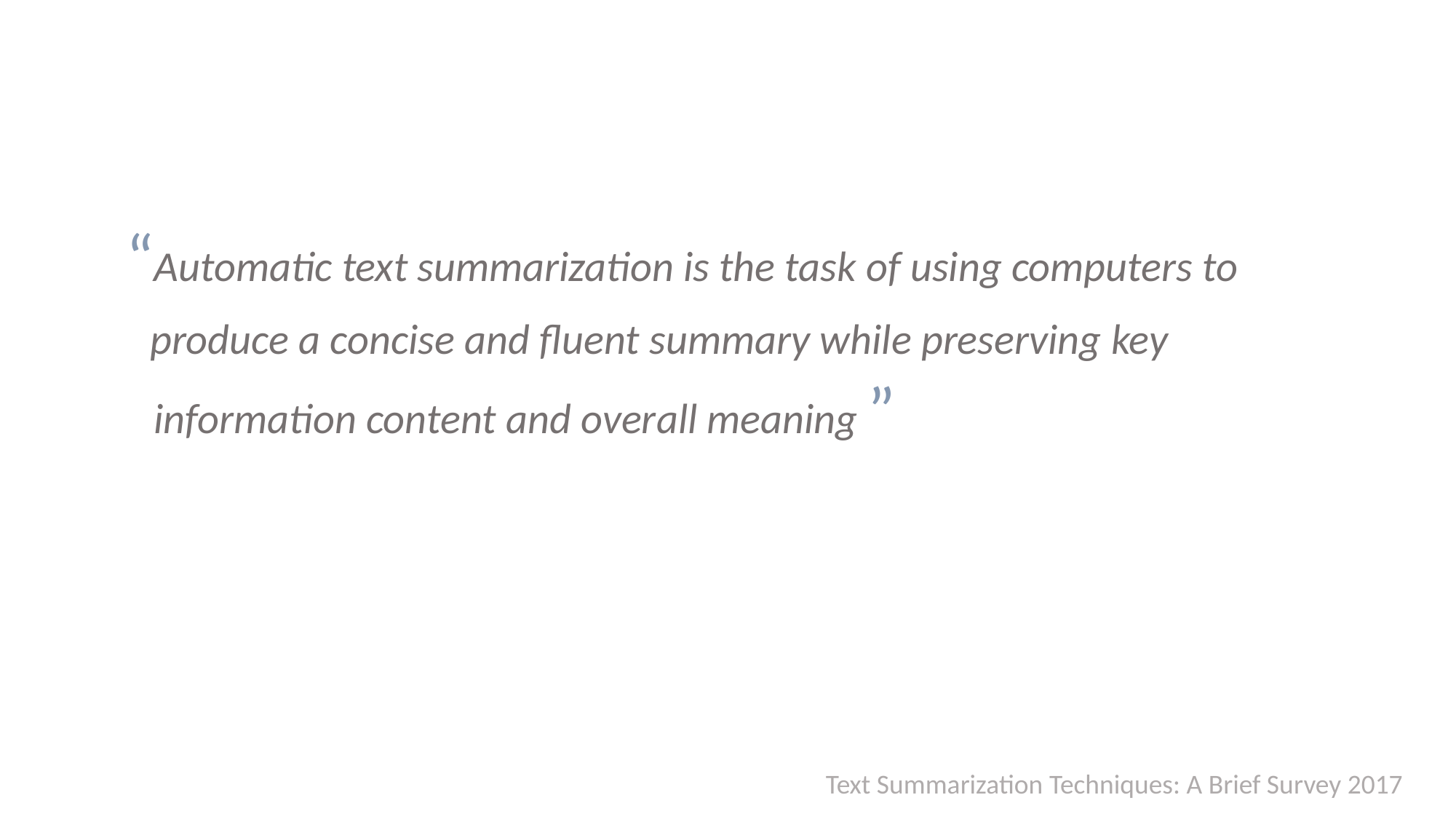

“Automatic text summarization is the task of using computers to
produce a concise and fluent summary while preserving key
information content and overall meaning ”
Text Summarization Techniques: A Brief Survey 2017